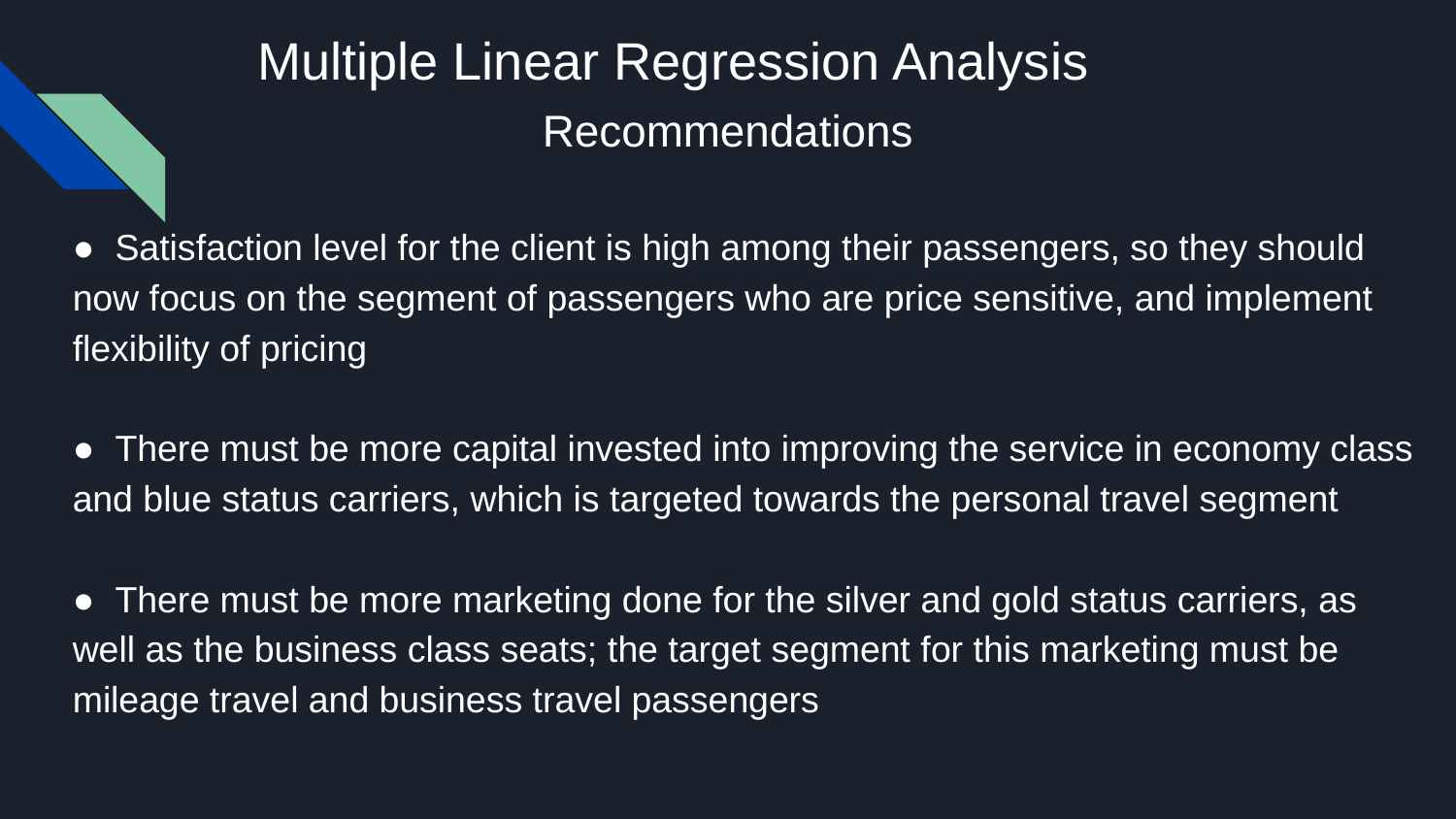

Multiple Linear Regression Analysis
Recommendations
●  Satisfaction level for the client is high among their passengers, so they should now focus on the segment of passengers who are price sensitive, and implement flexibility of pricing

●  There must be more capital invested into improving the service in economy class and blue status carriers, which is targeted towards the personal travel segment

●  There must be more marketing done for the silver and gold status carriers, as well as the business class seats; the target segment for this marketing must be mileage travel and business travel passengers